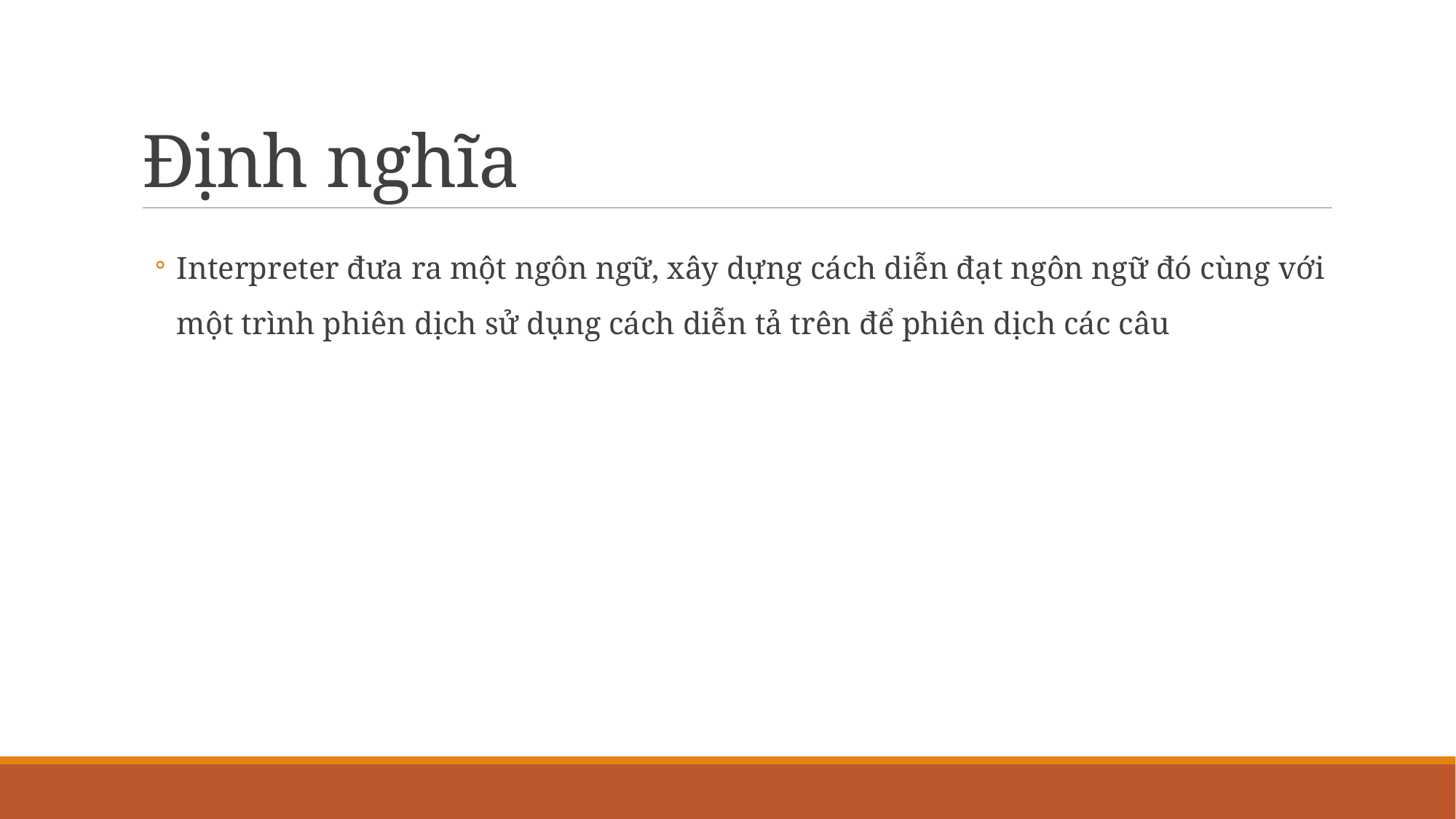

# Định nghĩa
Interpreter đưa ra một ngôn ngữ, xây dựng cách diễn đạt ngôn ngữ đó cùng với một trình phiên dịch sử dụng cách diễn tả trên để phiên dịch các câu